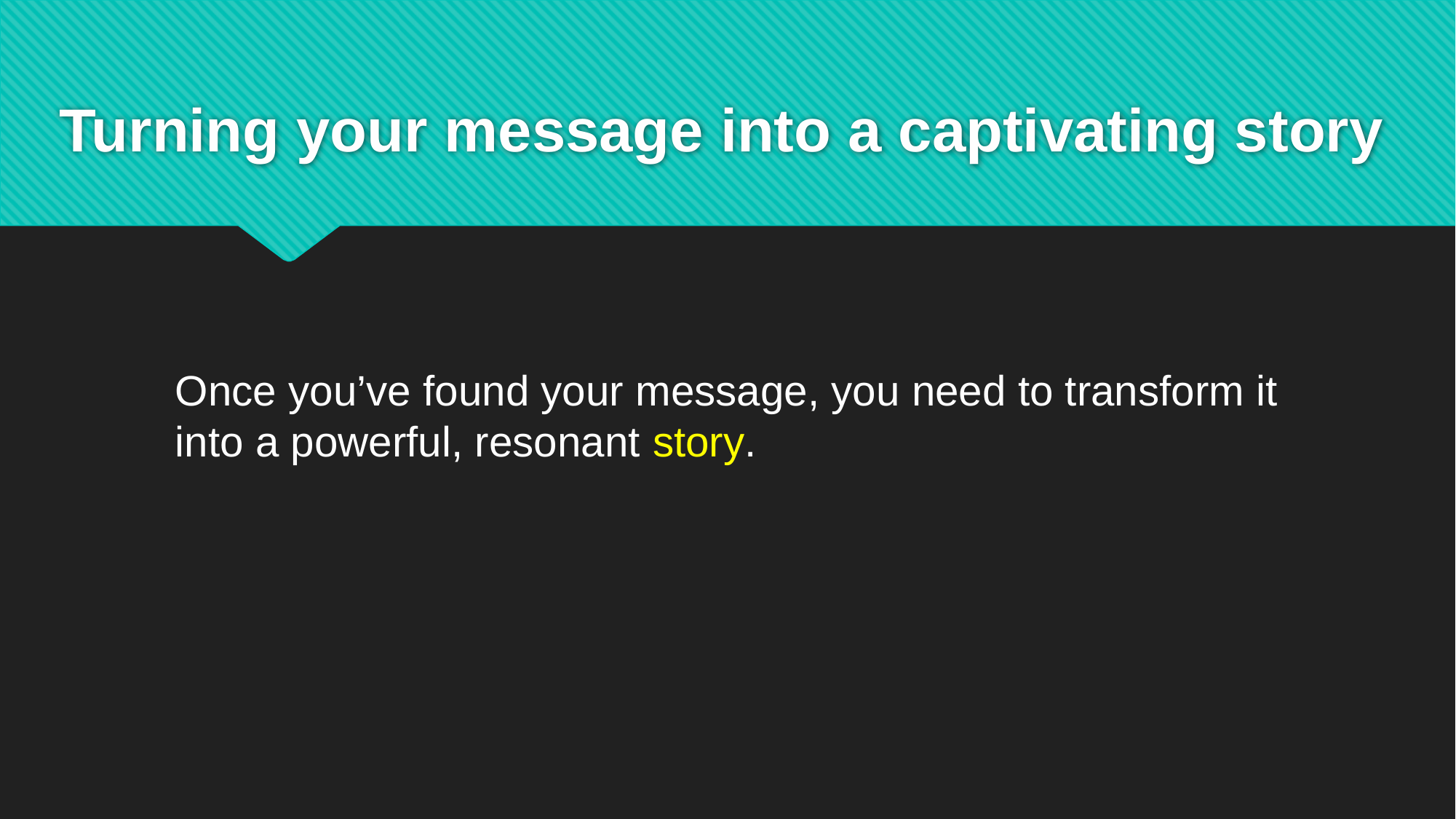

# Turning your message into a captivating story
Once you’ve found your message, you need to transform it into a powerful, resonant story.